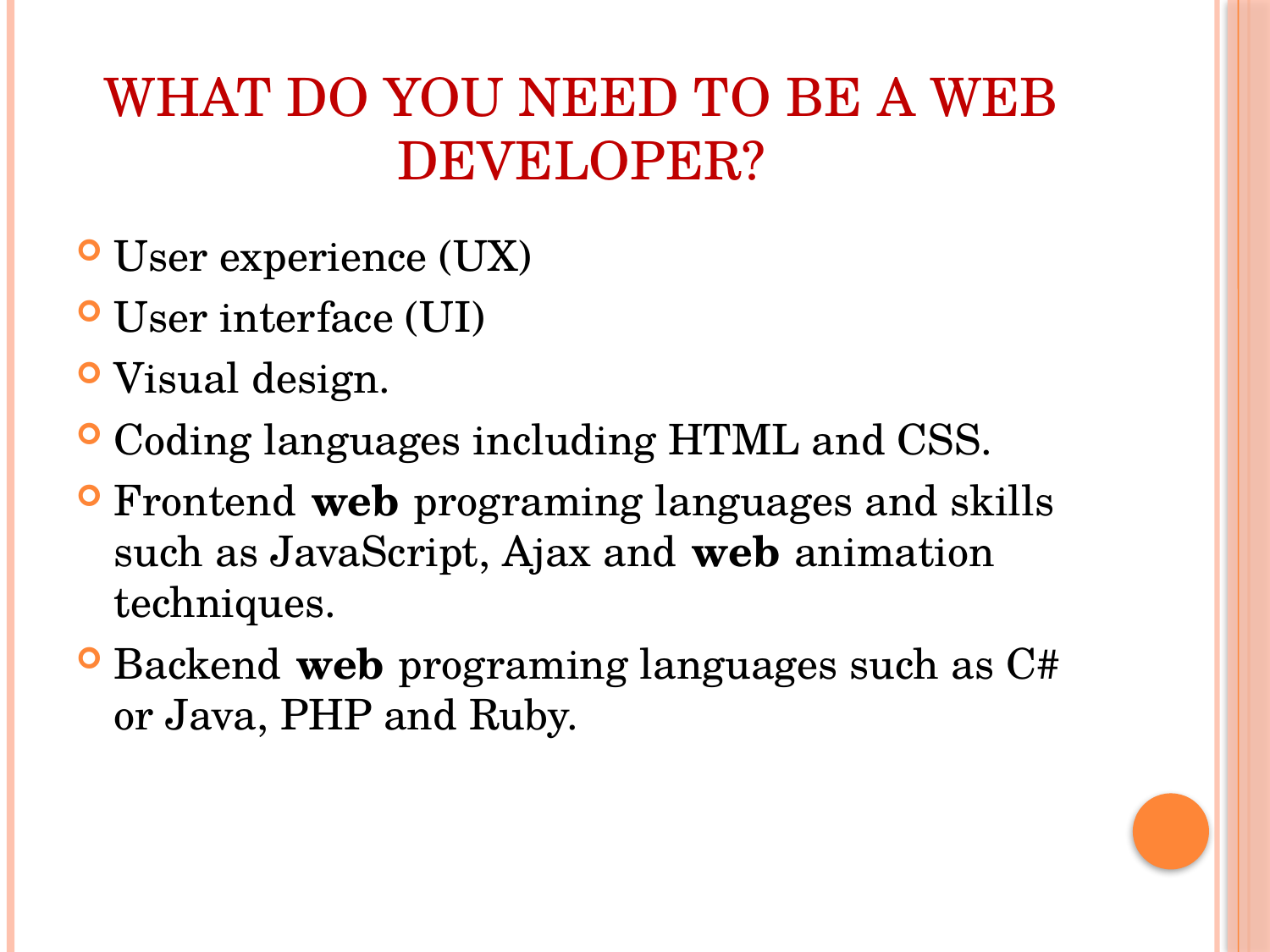

# What do you need to be a web developer?
User experience (UX)
User interface (UI)
Visual design.
Coding languages including HTML and CSS.
Frontend web programing languages and skills such as JavaScript, Ajax and web animation techniques.
Backend web programing languages such as C# or Java, PHP and Ruby.